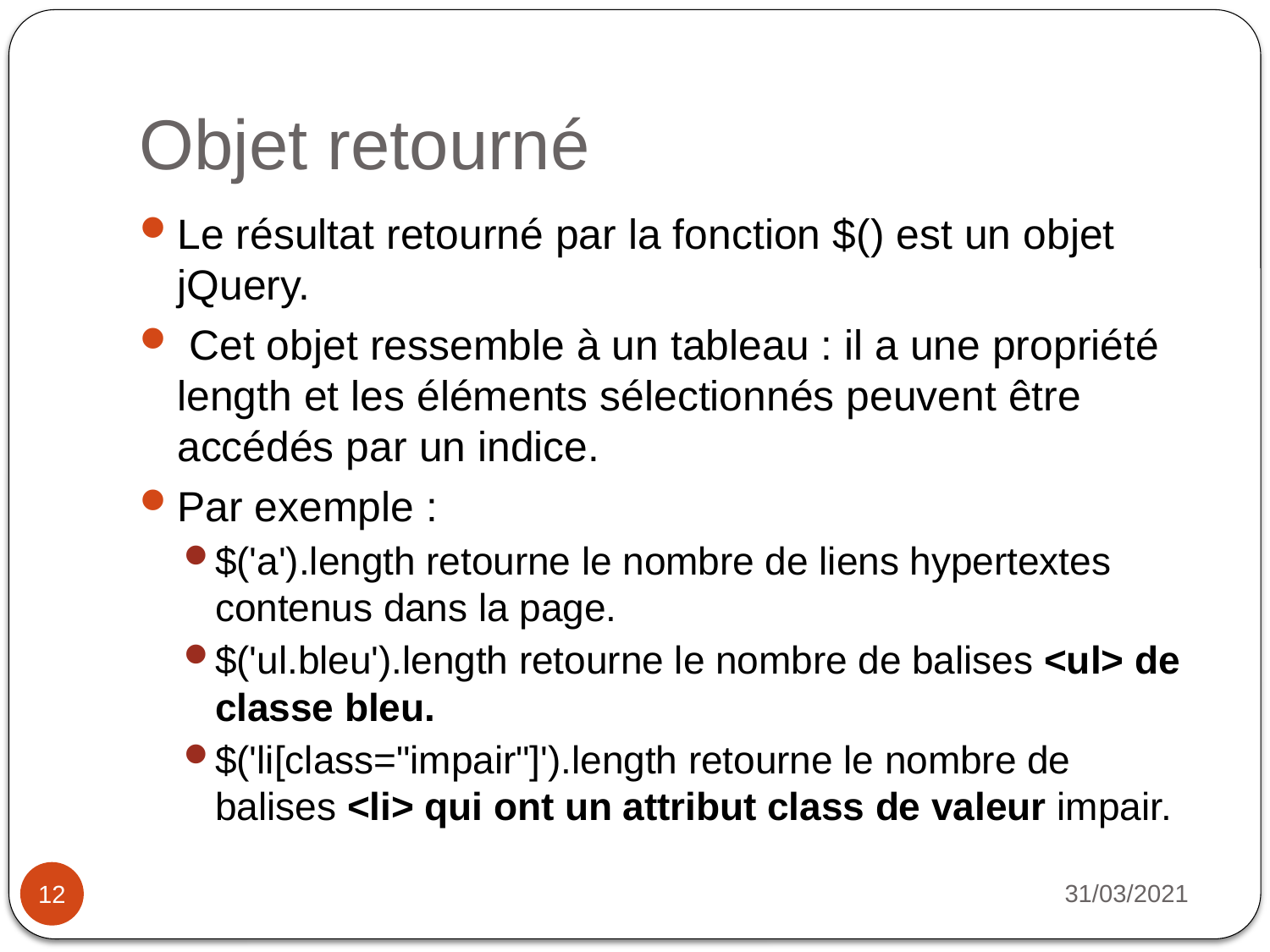

# Objet retourné
Le résultat retourné par la fonction $() est un objet jQuery.
 Cet objet ressemble à un tableau : il a une propriété length et les éléments sélectionnés peuvent être accédés par un indice.
Par exemple :
$('a').length retourne le nombre de liens hypertextes contenus dans la page.
$('ul.bleu').length retourne le nombre de balises <ul> de classe bleu.
$('li[class="impair"]').length retourne le nombre de balises <li> qui ont un attribut class de valeur impair.
31/03/2021
12